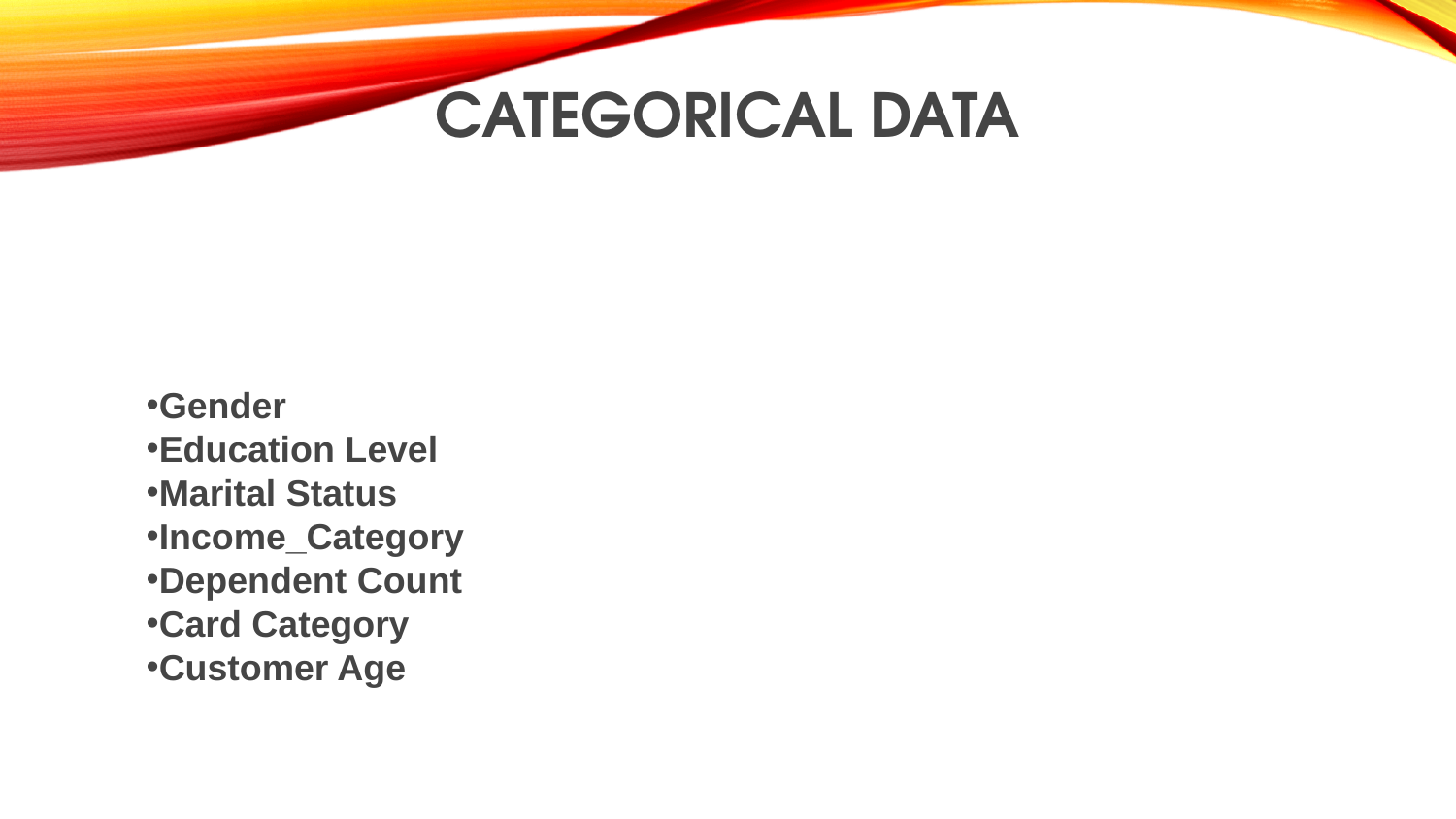

# Categorical Data
Gender
Education Level
Marital Status
Income_Category
Dependent Count
Card Category
Customer Age